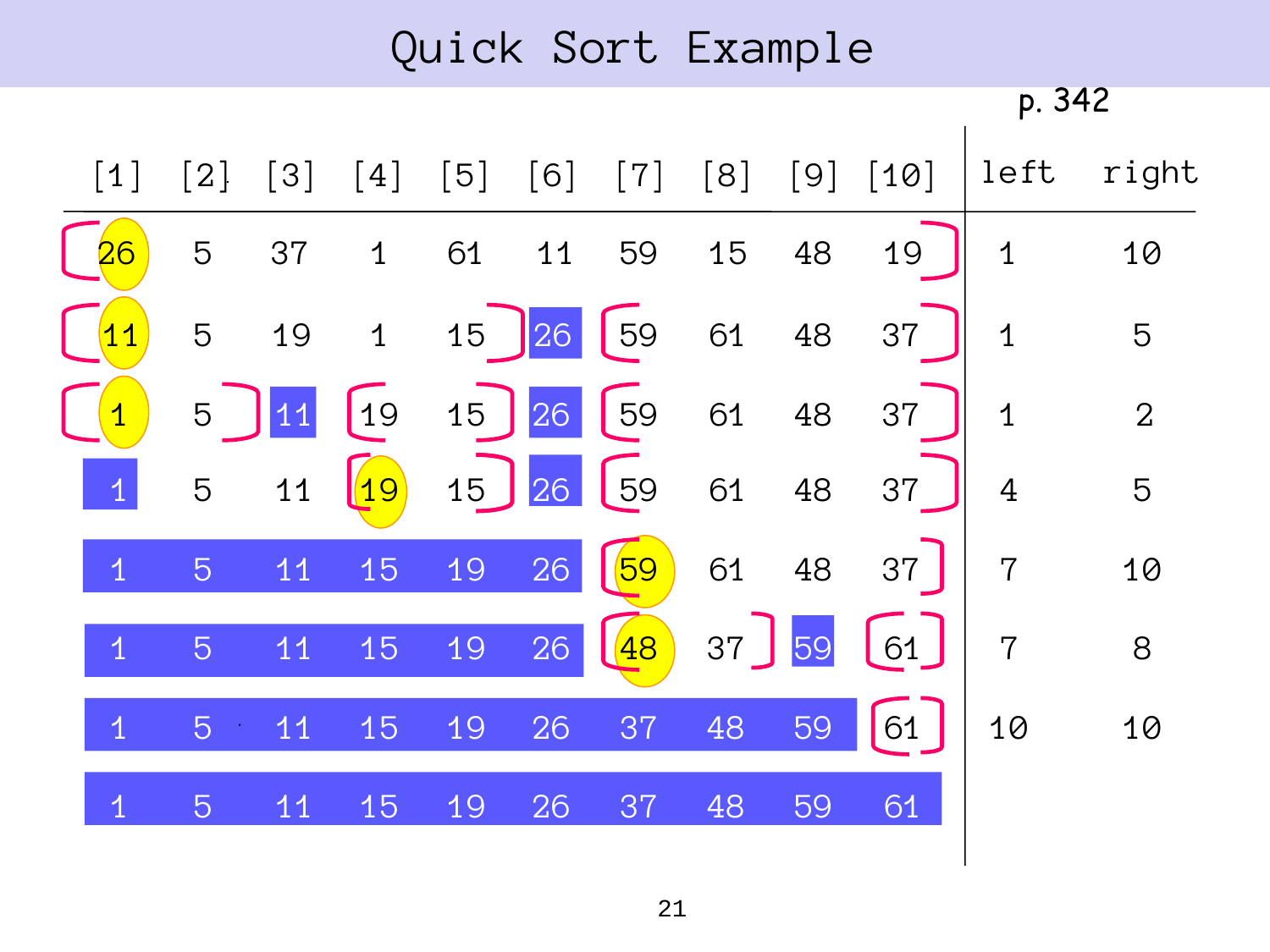

# Quick Sort Example
p. 342

left
right
[1]
[2]
[3]
[4]
[5]
[6]
[7]
[8]
[9]
[10]

26
5
37
1
61
11
59
15
48
19
1
10

11
5
19
1
15
26
59
61
48
37
1
5

1
5
11
19
15
26
59
61
48
37
1
2

1
5
11
19
15
26
59
61
48
37
4
5

1
5
11
15
19
26
59
61
48
37
7
10

1
5
11
15
19
26
48
37
59
61
7
8

1
5
11
15
19
26
37
48
59
61
10
10

1
5
11
15
19
26
37
48
59
61
21